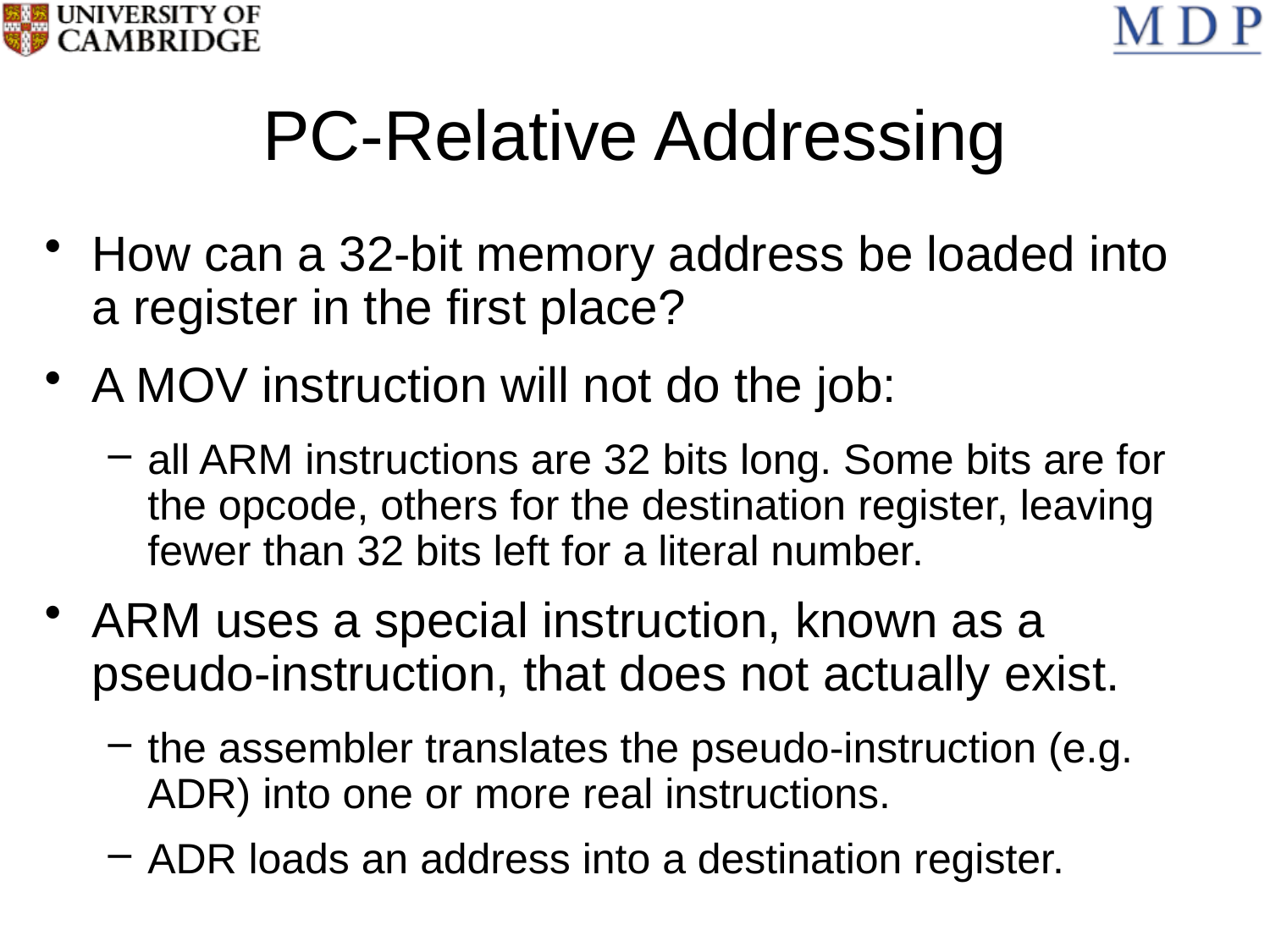

# PC-Relative Addressing
How can a 32-bit memory address be loaded into a register in the first place?
A MOV instruction will not do the job:
all ARM instructions are 32 bits long. Some bits are for the opcode, others for the destination register, leaving fewer than 32 bits left for a literal number.
ARM uses a special instruction, known as a pseudo-instruction, that does not actually exist.
the assembler translates the pseudo-instruction (e.g. ADR) into one or more real instructions.
ADR loads an address into a destination register.